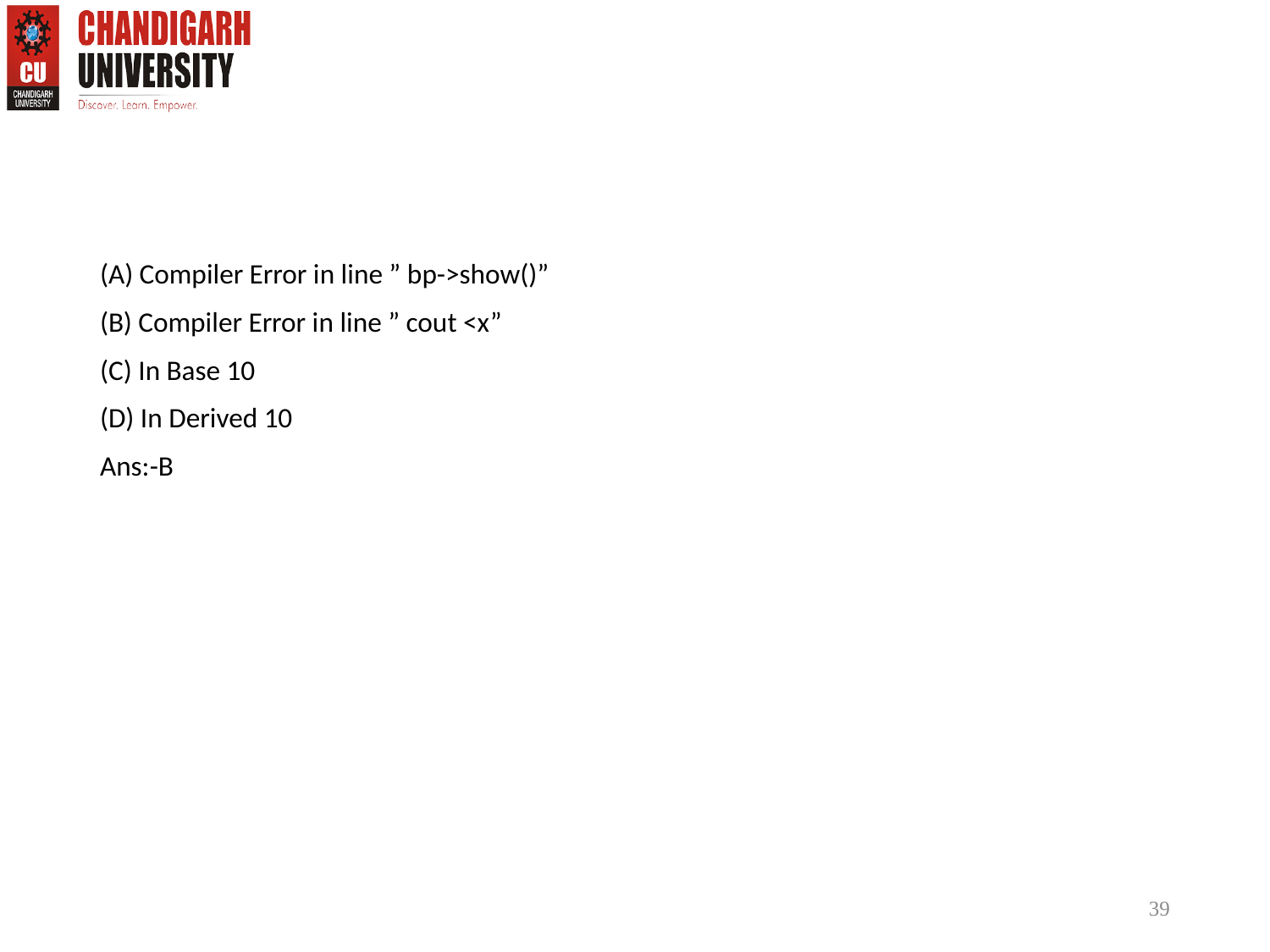

(A) Compiler Error in line ” bp->show()”
(B) Compiler Error in line ” cout <x”
(C) In Base 10
(D) In Derived 10
Ans:-B

39